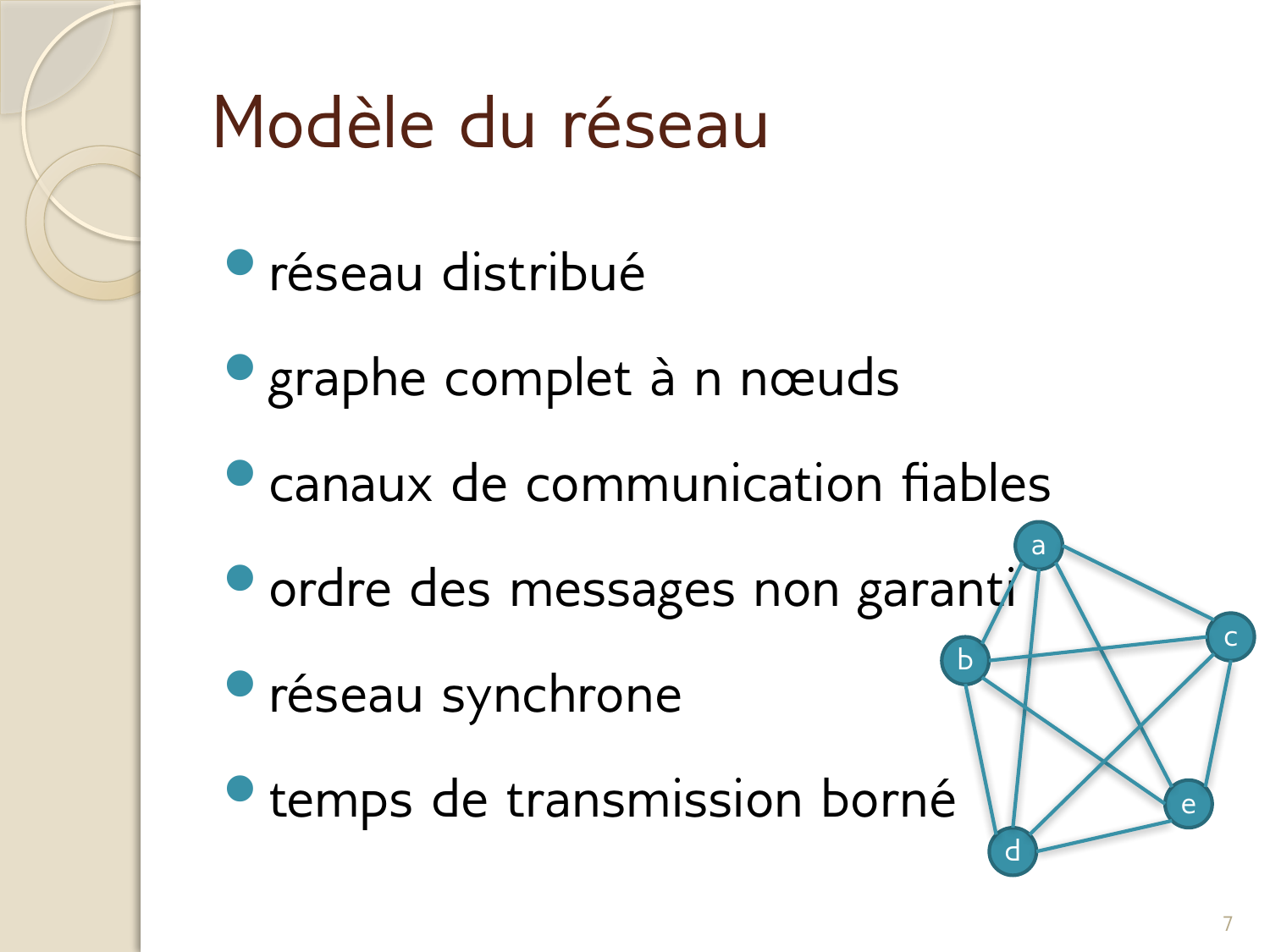

# Modèle du réseau
réseau distribué
graphe complet à n nœuds
canaux de communication fiables
ordre des messages non garanti
réseau synchrone
temps de transmission borné
a
c
b
e
d
7